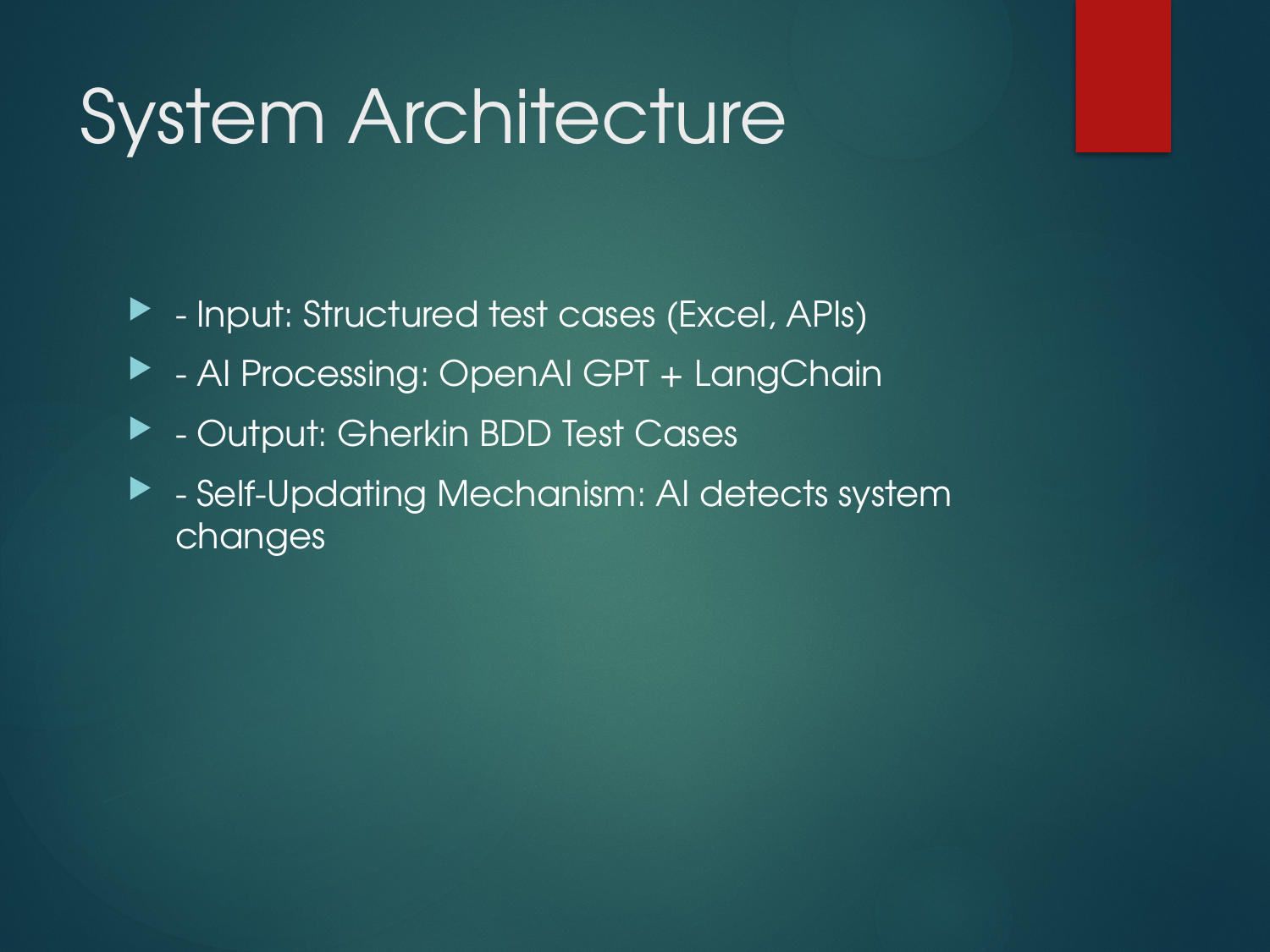

# System Architecture
- Input: Structured test cases (Excel, APIs)
- AI Processing: OpenAI GPT + LangChain
- Output: Gherkin BDD Test Cases
- Self-Updating Mechanism: AI detects system changes